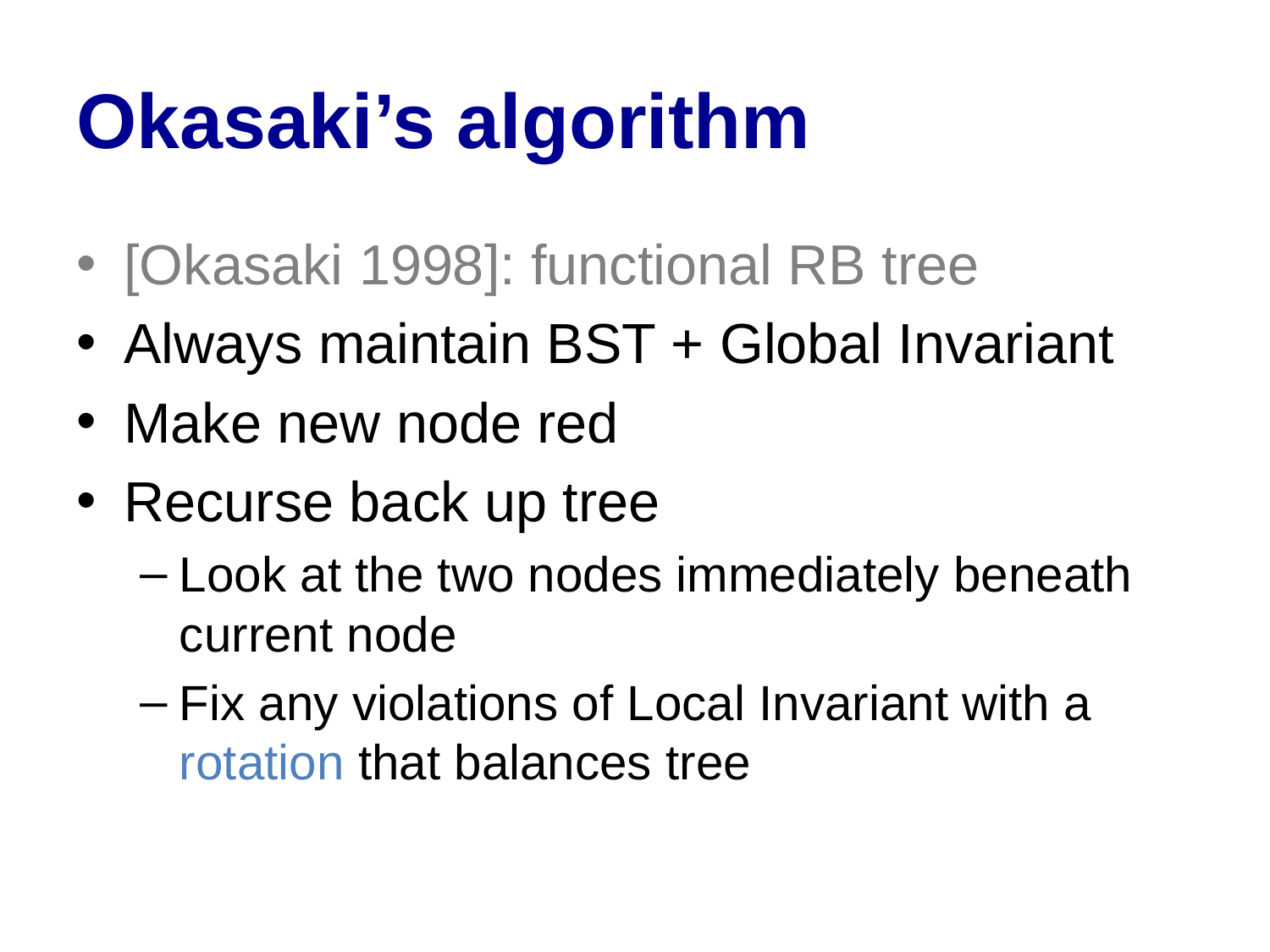

# Okasaki’s algorithm
[Okasaki 1998]: functional RB tree
Always maintain BST + Global Invariant
Make new node red
Recurse back up tree
Look at the two nodes immediately beneath current node
Fix any violations of Local Invariant with a rotation that balances tree